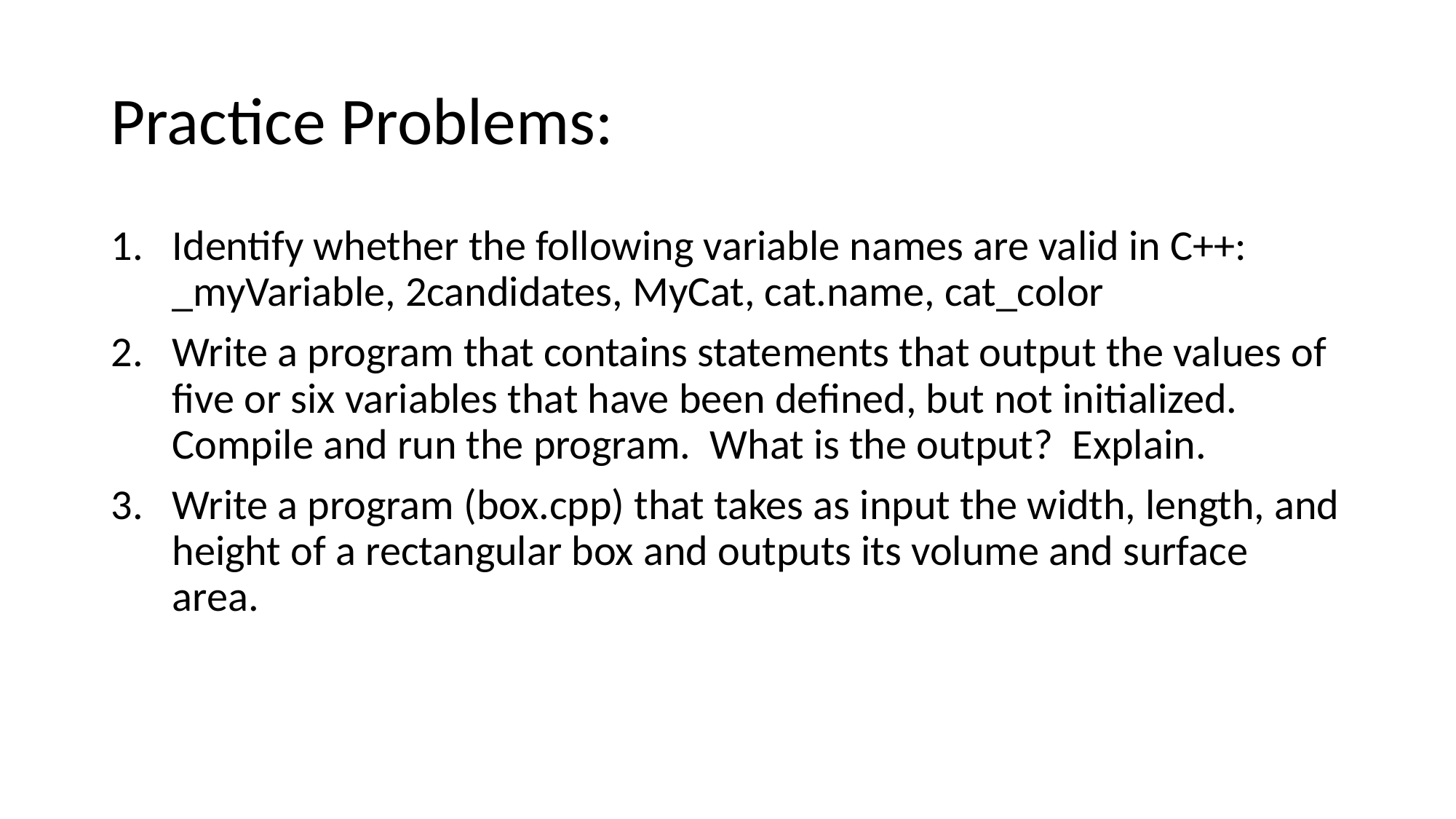

# Practice Problems:
Identify whether the following variable names are valid in C++: _myVariable, 2candidates, MyCat, cat.name, cat_color
Write a program that contains statements that output the values of five or six variables that have been defined, but not initialized.  Compile and run the program.  What is the output?  Explain.
Write a program (box.cpp) that takes as input the width, length, and height of a rectangular box and outputs its volume and surface area.